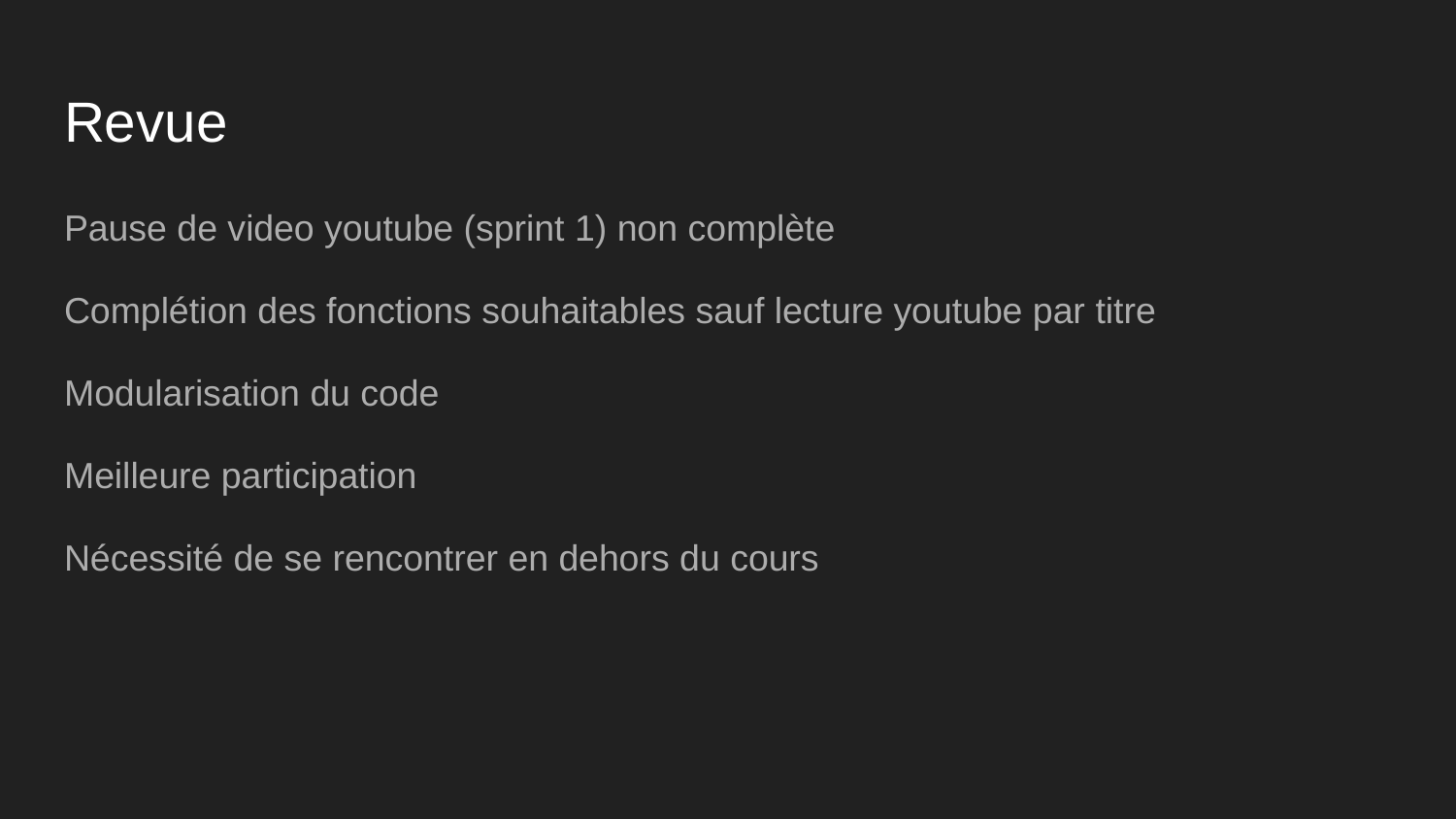

# Revue
Pause de video youtube (sprint 1) non complète
Complétion des fonctions souhaitables sauf lecture youtube par titre
Modularisation du code
Meilleure participation
Nécessité de se rencontrer en dehors du cours